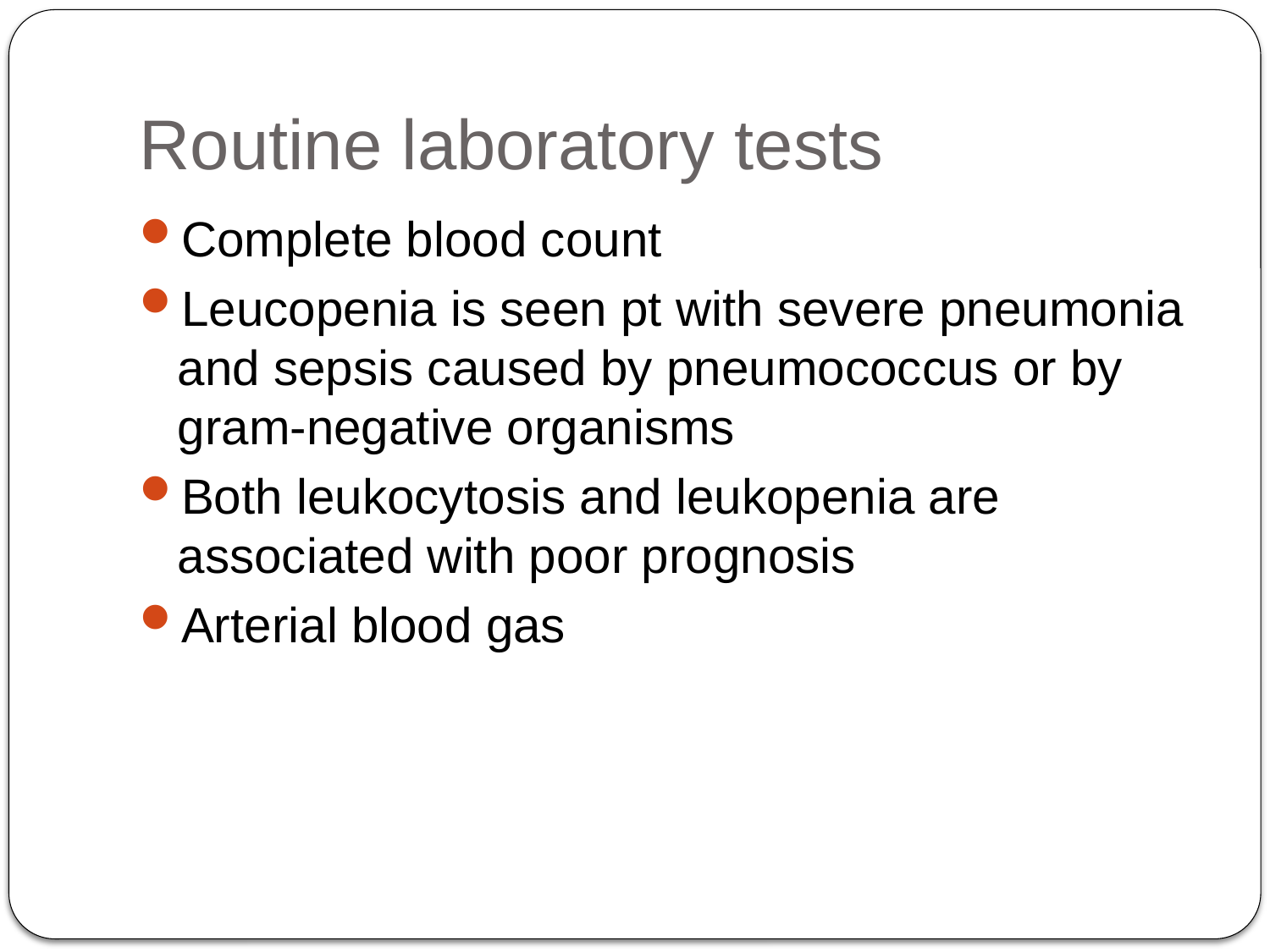

# Routine laboratory tests
Complete blood count
Leucopenia is seen pt with severe pneumonia and sepsis caused by pneumococcus or by gram-negative organisms
Both leukocytosis and leukopenia are associated with poor prognosis
Arterial blood gas